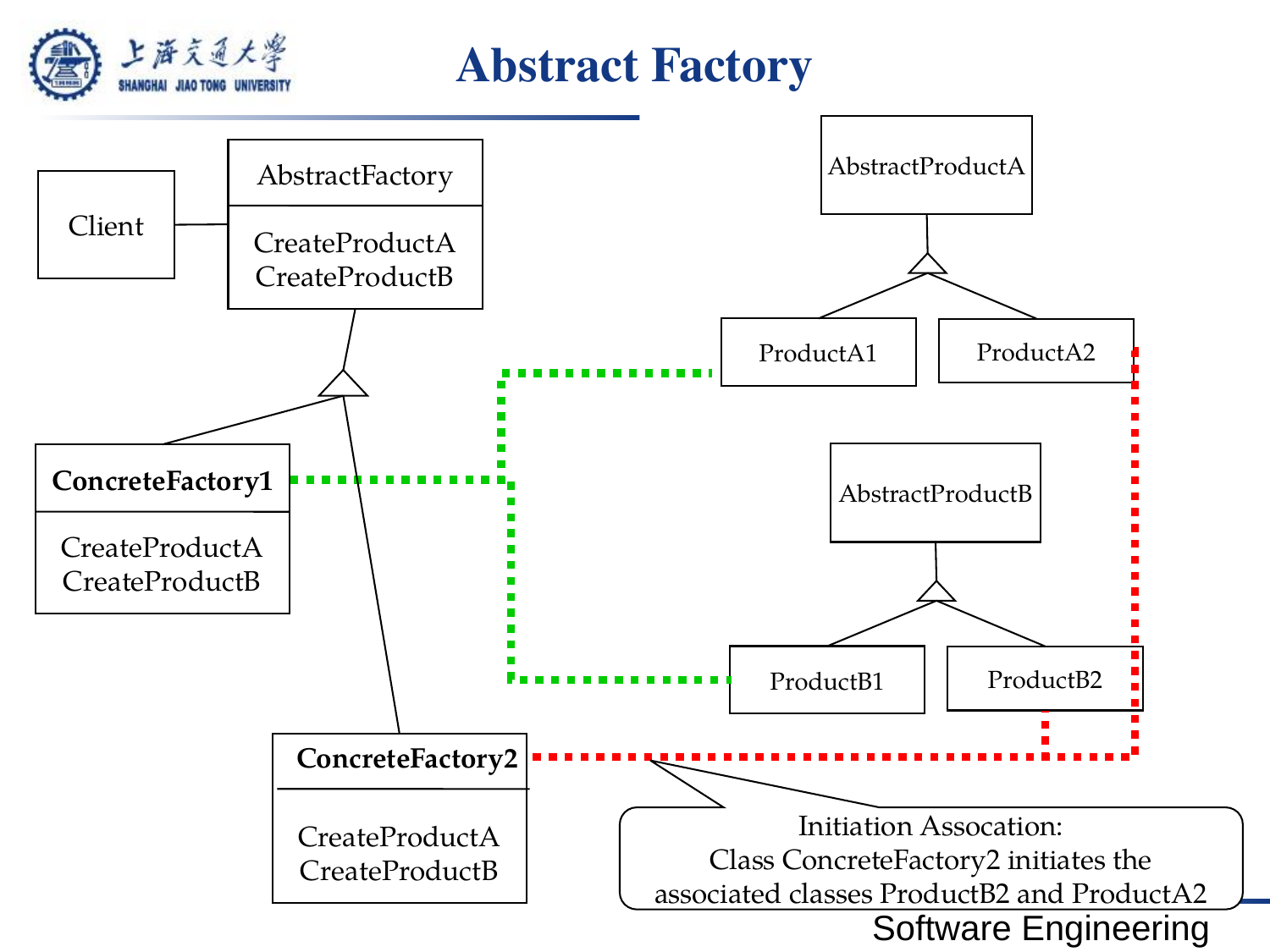

# Abstract Factory
AbstractProductA
AbstractFactory

CreateProductA
CreateProductB
Client

ProductA1
ProductA2

AbstractProductB

CreateProductA
CreateProductB
ConcreteFactory1

ProductB1
ProductB2
ConcreteFactory2

CreateProductA
CreateProductB

Initiation Assocation:
Class ConcreteFactory2 initiates the
associated classes ProductB2 and ProductA2